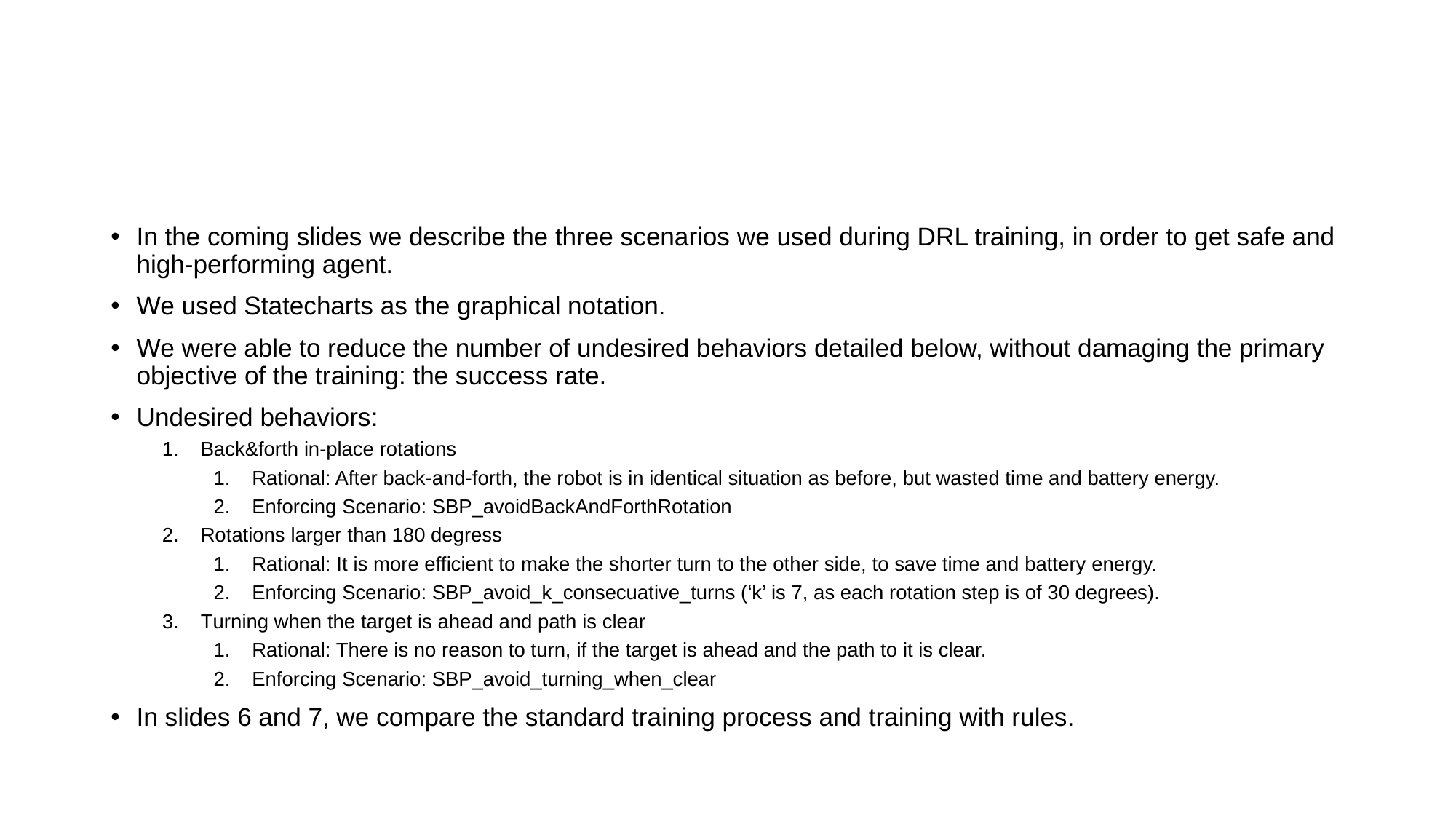

#
In the coming slides we describe the three scenarios we used during DRL training, in order to get safe and high-performing agent.
We used Statecharts as the graphical notation.
We were able to reduce the number of undesired behaviors detailed below, without damaging the primary  objective of the training: the success rate.
Undesired behaviors:
Back&forth in-place rotations
Rational: After back-and-forth, the robot is in identical situation as before, but wasted time and battery energy.
Enforcing Scenario: SBP_avoidBackAndForthRotation
Rotations larger than 180 degress
Rational: It is more efficient to make the shorter turn to the other side, to save time and battery energy.
Enforcing Scenario: SBP_avoid_k_consecuative_turns (‘k’ is 7, as each rotation step is of 30 degrees).
Turning when the target is ahead and path is clear
Rational: There is no reason to turn, if the target is ahead and the path to it is clear.
Enforcing Scenario: SBP_avoid_turning_when_clear
In slides 6 and 7, we compare the standard training process and training with rules.